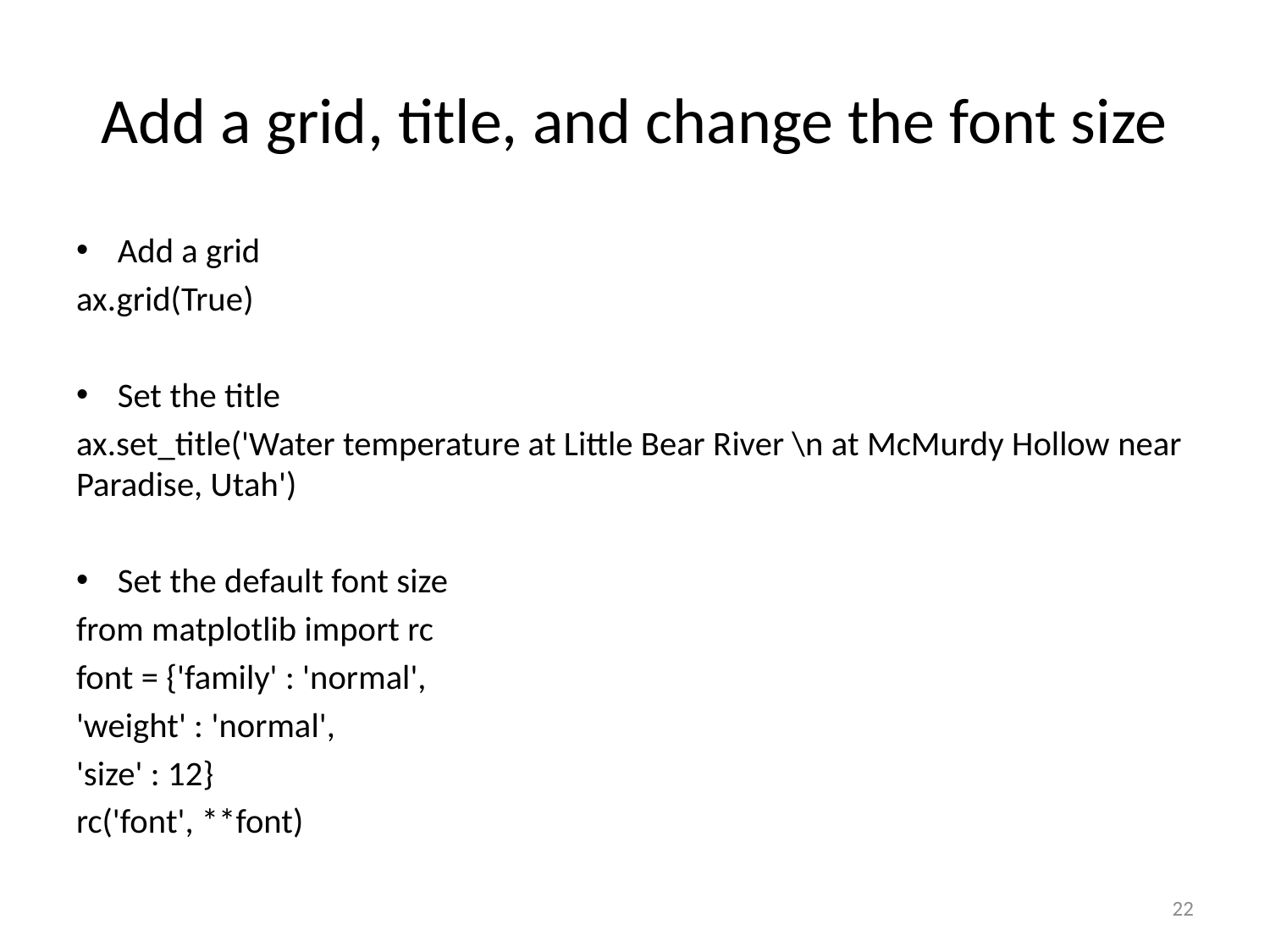

# Add a grid, title, and change the font size
Add a grid
ax.grid(True)

Set the title
ax.set_title('Water temperature at Little Bear River \n at McMurdy Hollow near Paradise, Utah')

Set the default font size
from matplotlib import rc
font = {'family' : 'normal',
'weight' : 'normal',
'size' : 12}
rc('font', **font)

22